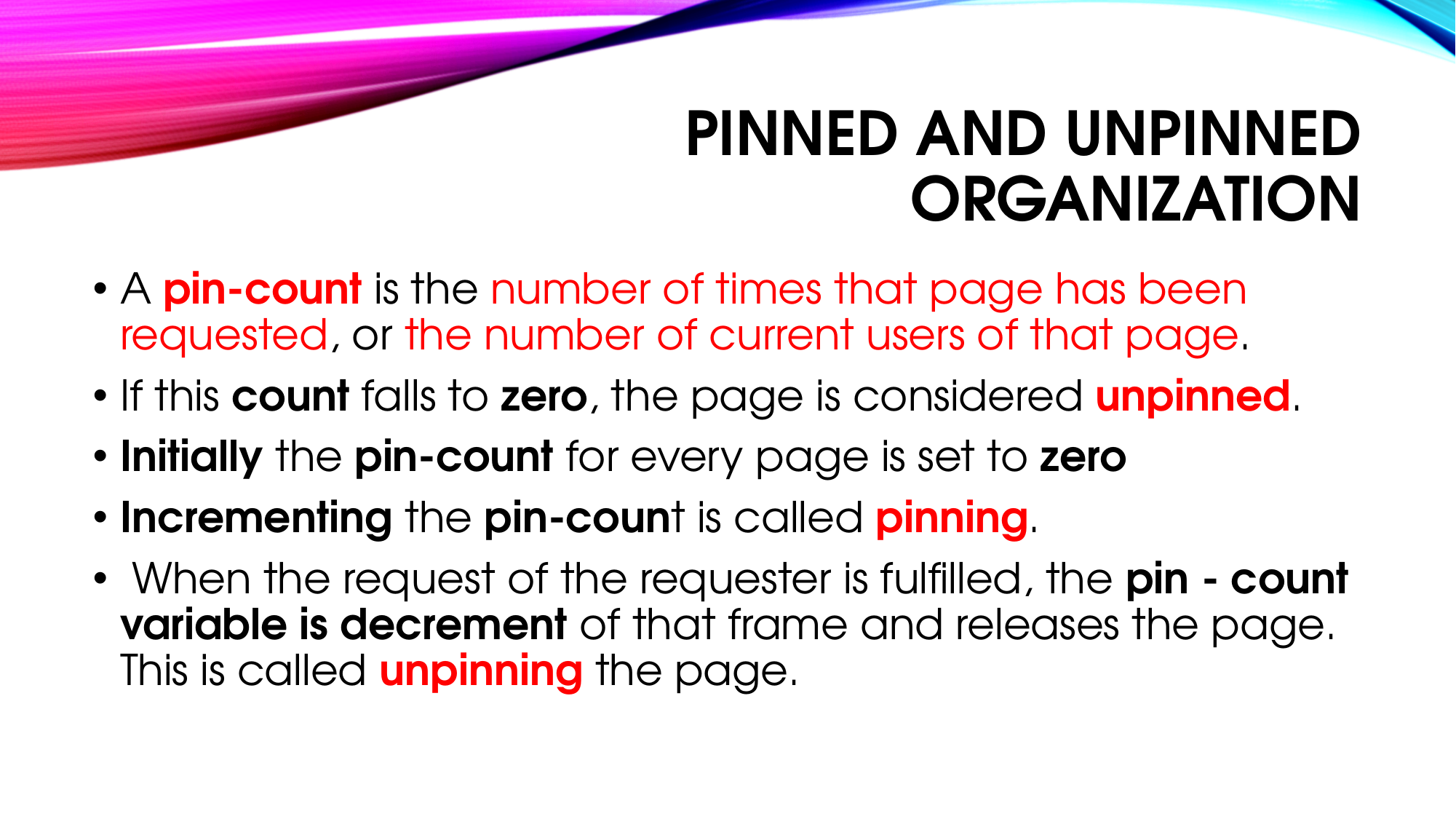

# pinned and unpinned organization
A pin-count is the number of times that page has been requested, or the number of current users of that page.
If this count falls to zero, the page is considered unpinned.
Initially the pin-count for every page is set to zero
Incrementing the pin-count is called pinning.
 When the request of the requester is fulfilled, the pin - count variable is decrement of that frame and releases the page. This is called unpinning the page.